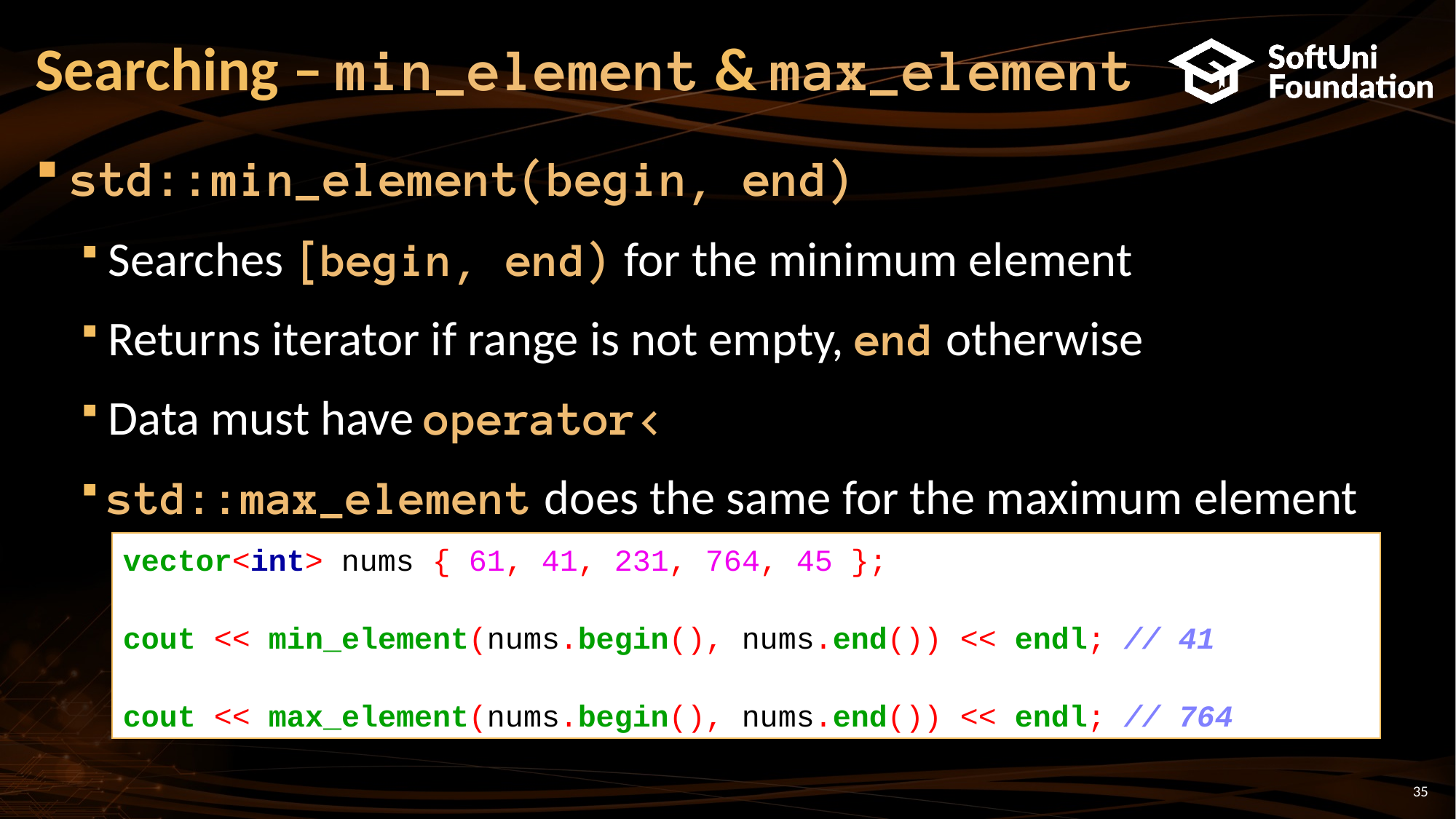

# Searching – min_element & max_element
std::min_element(begin, end)
Searches [begin, end) for the minimum element
Returns iterator if range is not empty, end otherwise
Data must have operator<
std::max_element does the same for the maximum element
vector<int> nums { 61, 41, 231, 764, 45 };

cout << min_element(nums.begin(), nums.end()) << endl; // 41

cout << max_element(nums.begin(), nums.end()) << endl; // 764
35